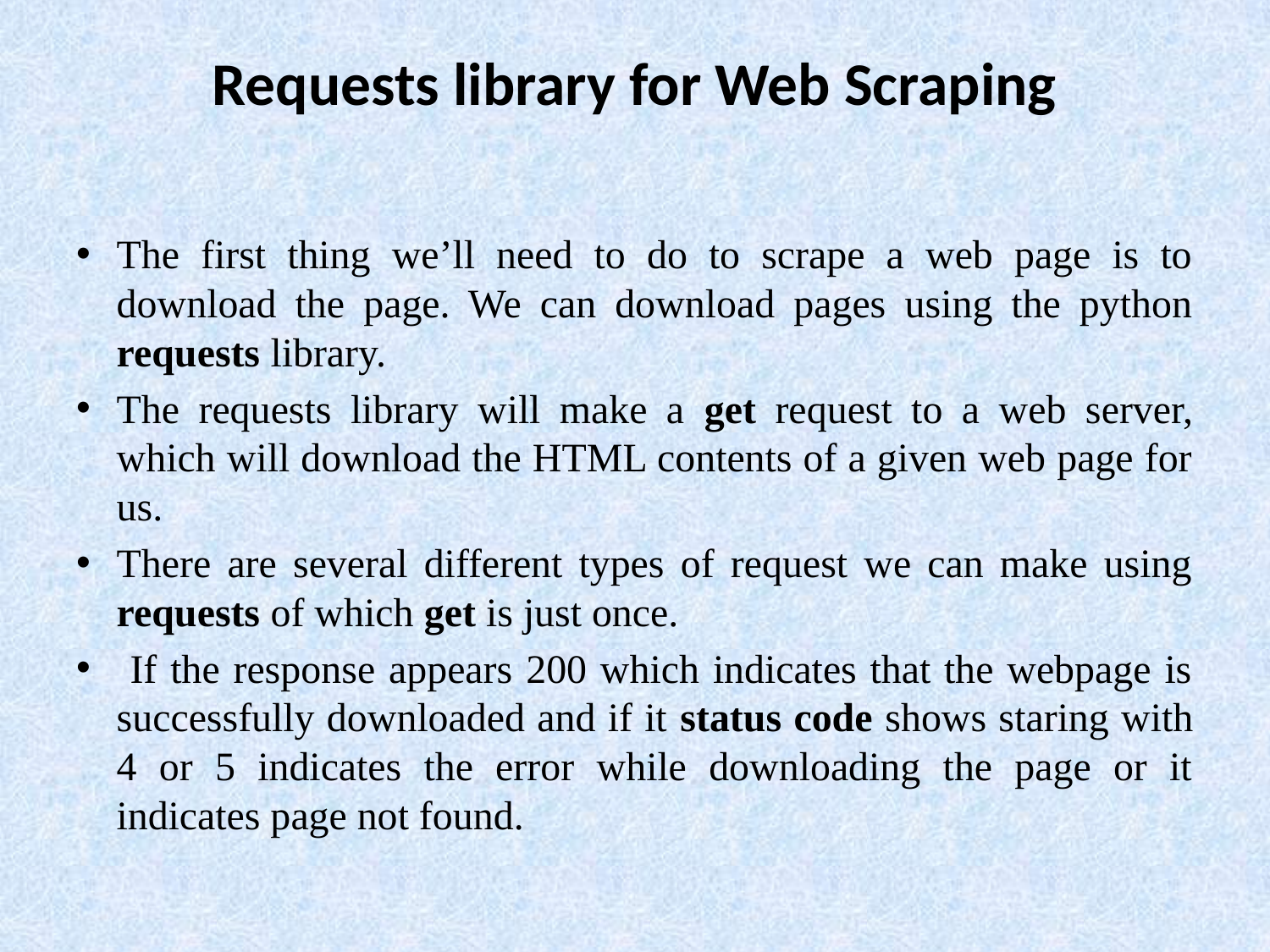

# Requests library for Web Scraping
The first thing we’ll need to do to scrape a web page is to download the page. We can download pages using the python requests library.
The requests library will make a get request to a web server, which will download the HTML contents of a given web page for us.
There are several different types of request we can make using requests of which get is just once.
 If the response appears 200 which indicates that the webpage is successfully downloaded and if it status code shows staring with 4 or 5 indicates the error while downloading the page or it indicates page not found.